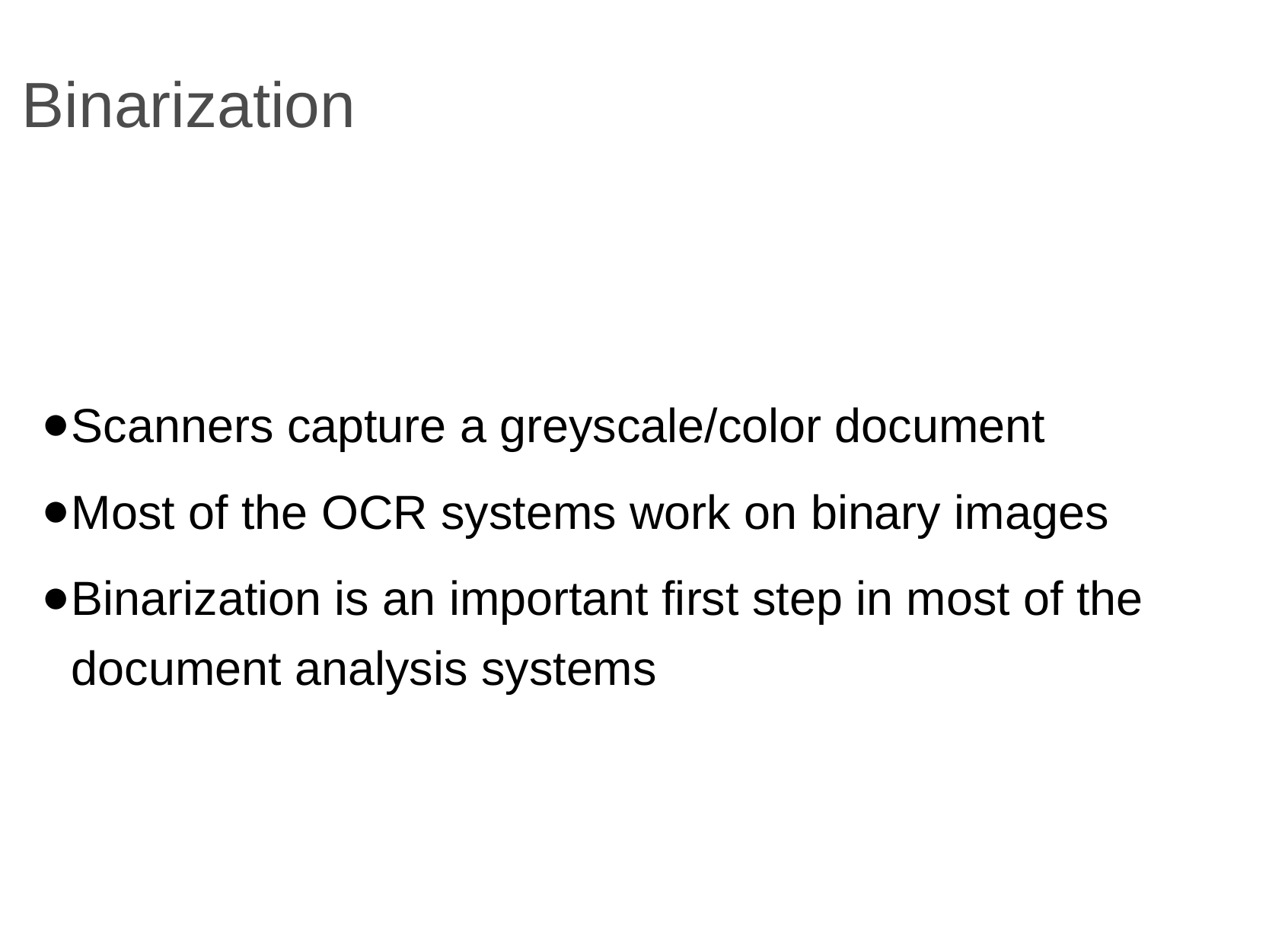

# Binarization
Scanners capture a greyscale/color document
Most of the OCR systems work on binary images
Binarization is an important first step in most of the document analysis systems